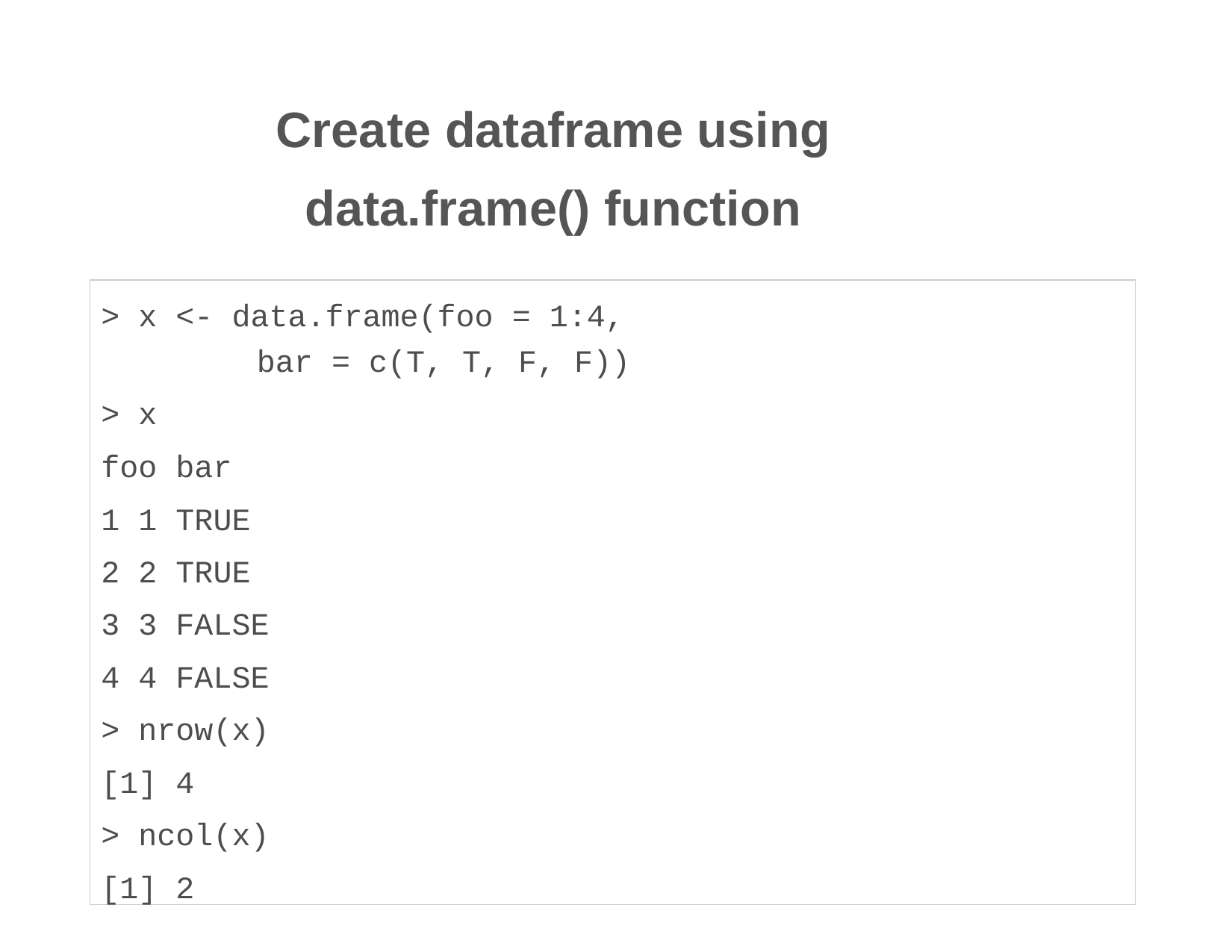

Create dataframe using
data.frame() function
> x <- data.frame(foo = 1:4, bar = c(T, T, F, F))
> x
foo bar
1 1 TRUE
2 2 TRUE
3 3 FALSE
4 4 FALSE
> nrow(x)
[1] 4
> ncol(x)
[1] 2